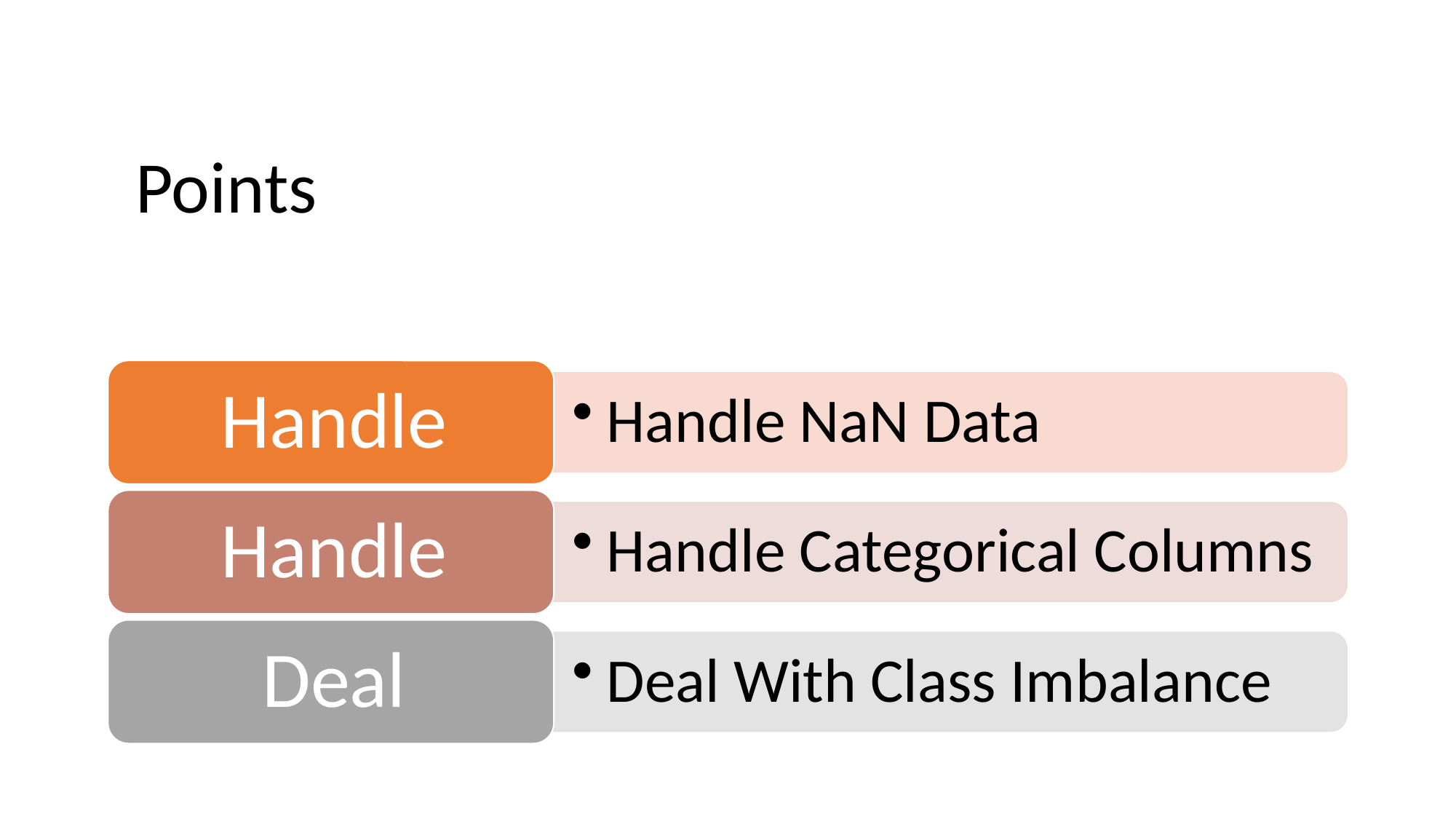

# Points
Handle NaN Data
Handle
Handle Categorical Columns
Handle
Deal With Class Imbalance
Deal